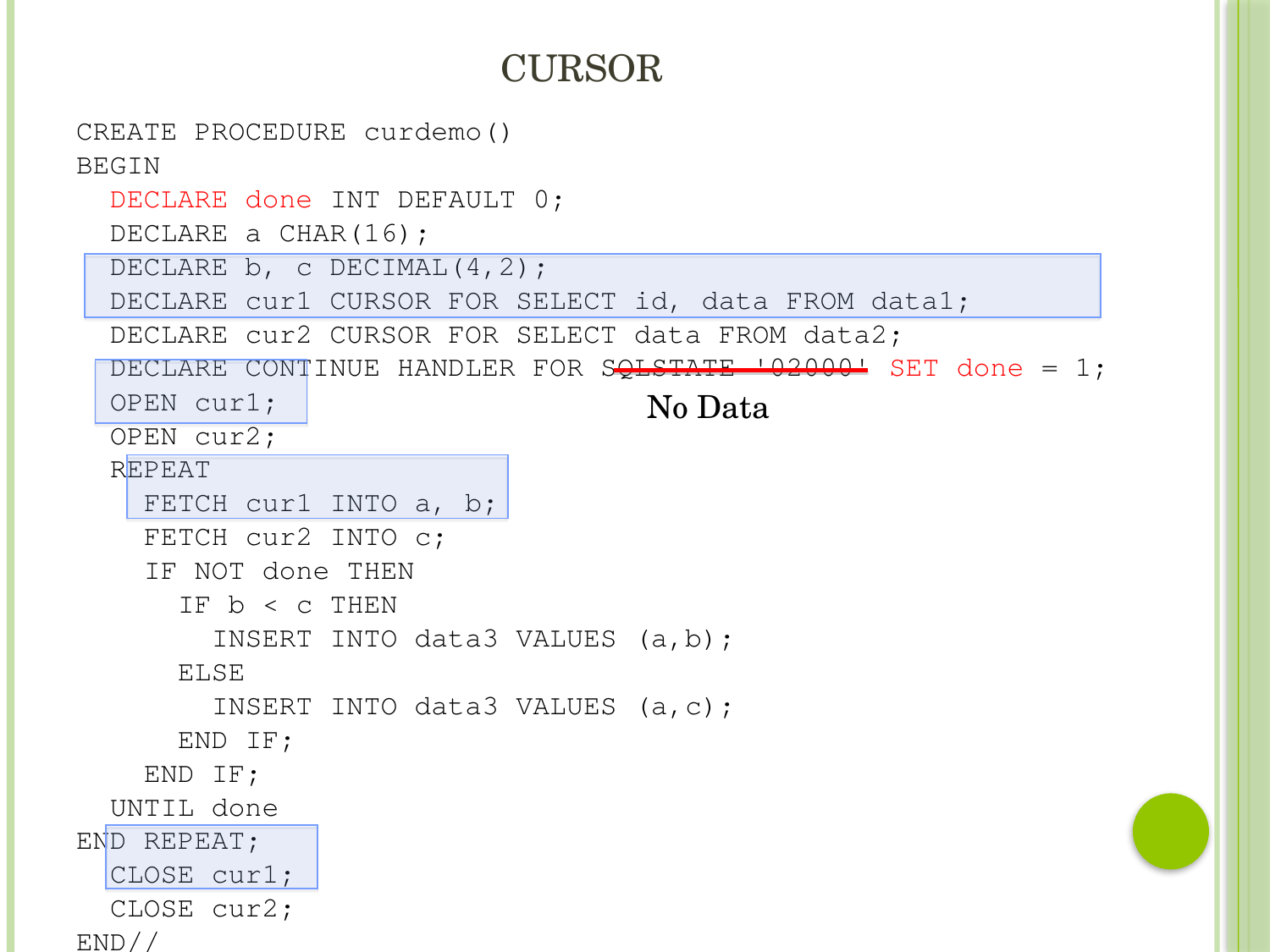

# Cursor
CREATE PROCEDURE curdemo()
BEGIN
  DECLARE done INT DEFAULT 0;
  DECLARE a CHAR(16);
  DECLARE b, c DECIMAL(4,2);
  DECLARE cur1 CURSOR FOR SELECT id, data FROM data1;
  DECLARE cur2 CURSOR FOR SELECT data FROM data2;
  DECLARE CONTINUE HANDLER FOR SQLSTATE '02000' SET done = 1;
  OPEN cur1;
  OPEN cur2;
  REPEAT
    FETCH cur1 INTO a, b;
    FETCH cur2 INTO c;
    IF NOT done THEN
      IF b < c THEN
        INSERT INTO data3 VALUES (a,b);
      ELSE
        INSERT INTO data3 VALUES (a,c);
      END IF;
    END IF;
  UNTIL done
END REPEAT;
  CLOSE cur1;
  CLOSE cur2;
END//

No Data